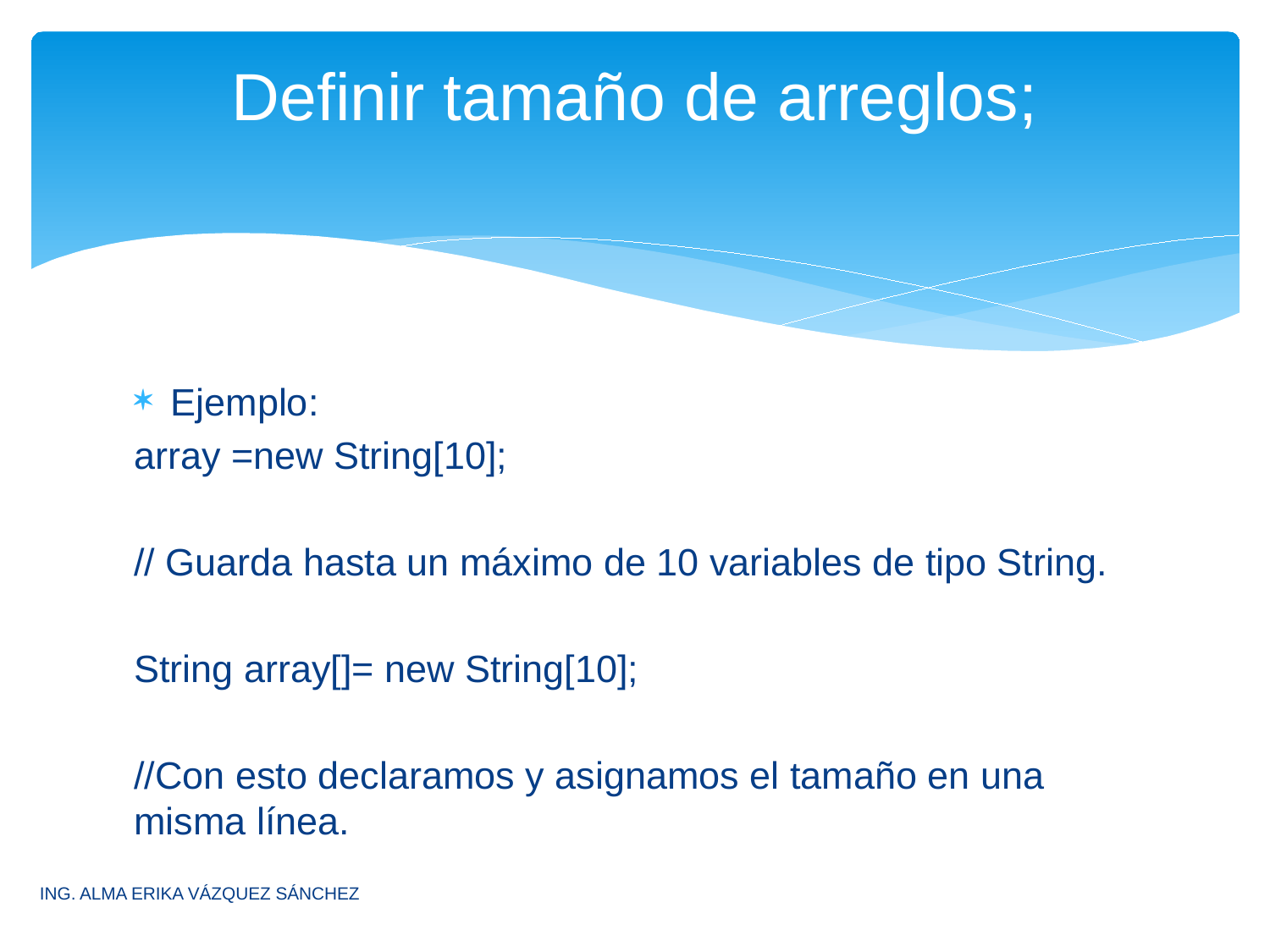

# Definir tamaño de arreglos;
Ejemplo:
array =new String[10];

// Guarda hasta un máximo de 10 variables de tipo String.

String array[]= new String[10];

//Con esto declaramos y asignamos el tamaño en una misma línea.

ING. ALMA ERIKA VÁZQUEZ SÁNCHEZ